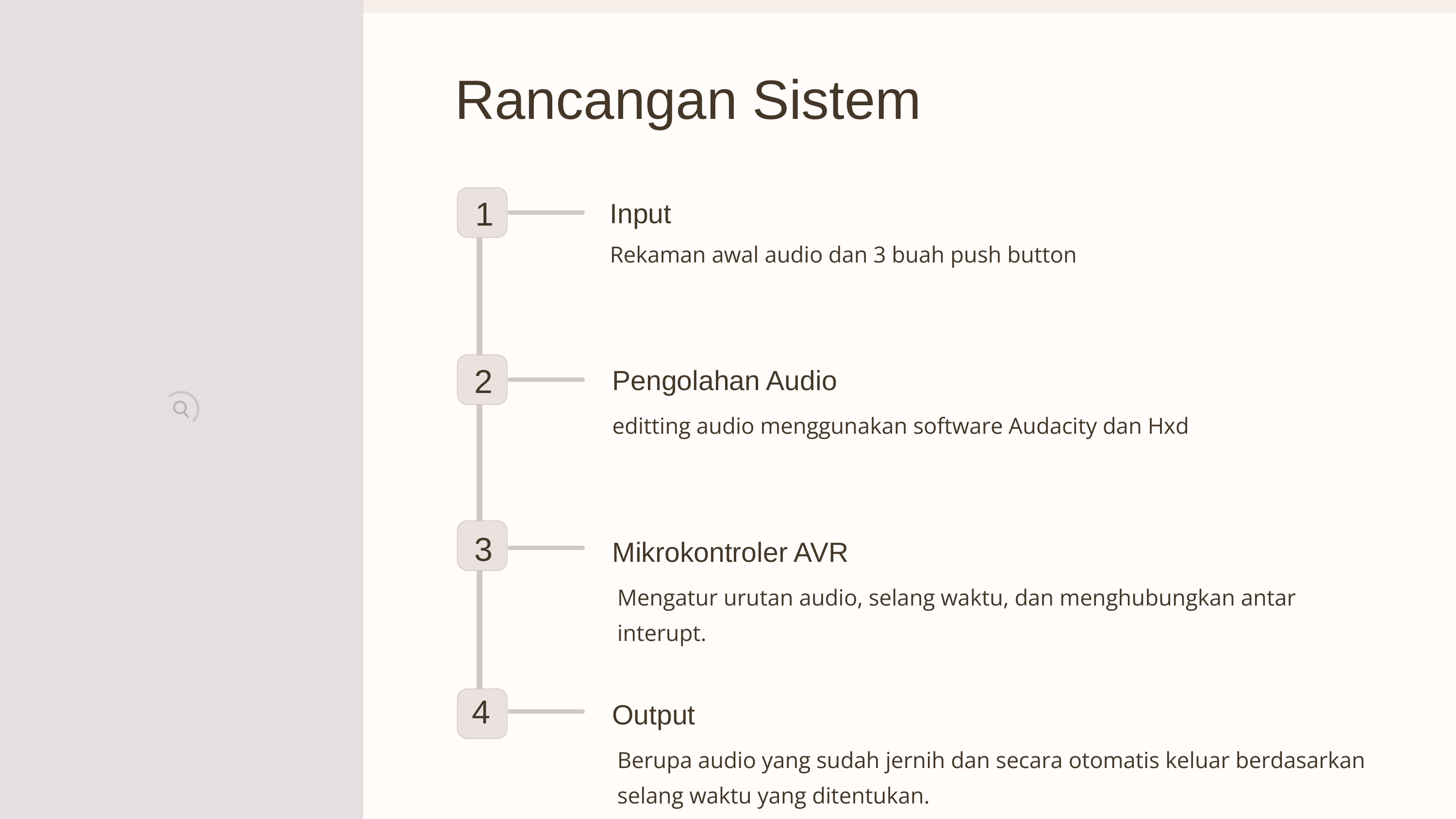

Rancangan Sistem

1
Input

Rekaman awal audio dan 3 buah push button

2
Pengolahan Audio

editting audio menggunakan software Audacity dan Hxd

3
Mikrokontroler AVR

Mengatur urutan audio, selang waktu, dan menghubungkan antar interupt.

4
Output

Berupa audio yang sudah jernih dan secara otomatis keluar berdasarkan selang waktu yang ditentukan.